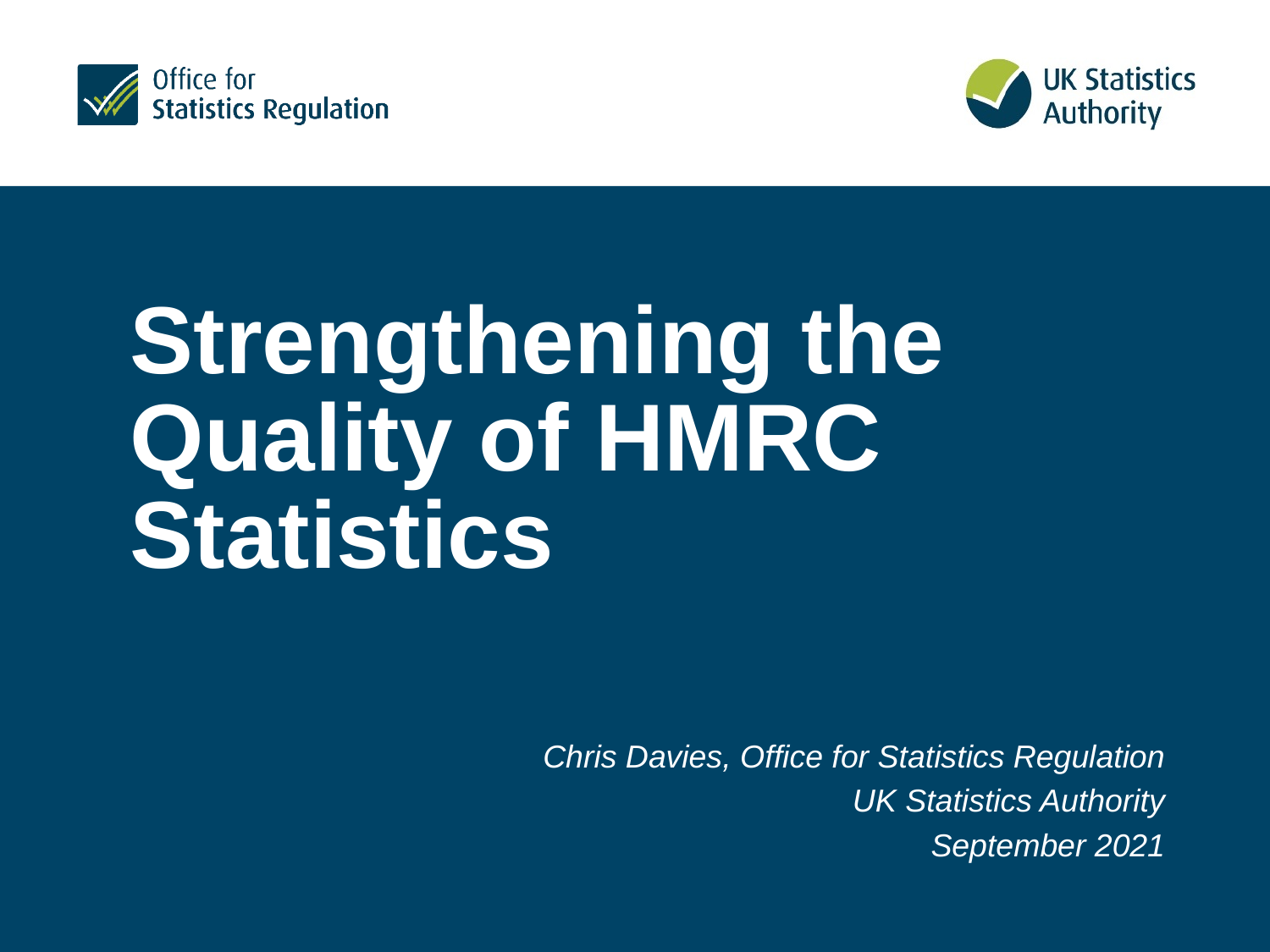

Strengthening the Quality of HMRC Statistics
Chris Davies, Office for Statistics Regulation
UK Statistics Authority
September 2021